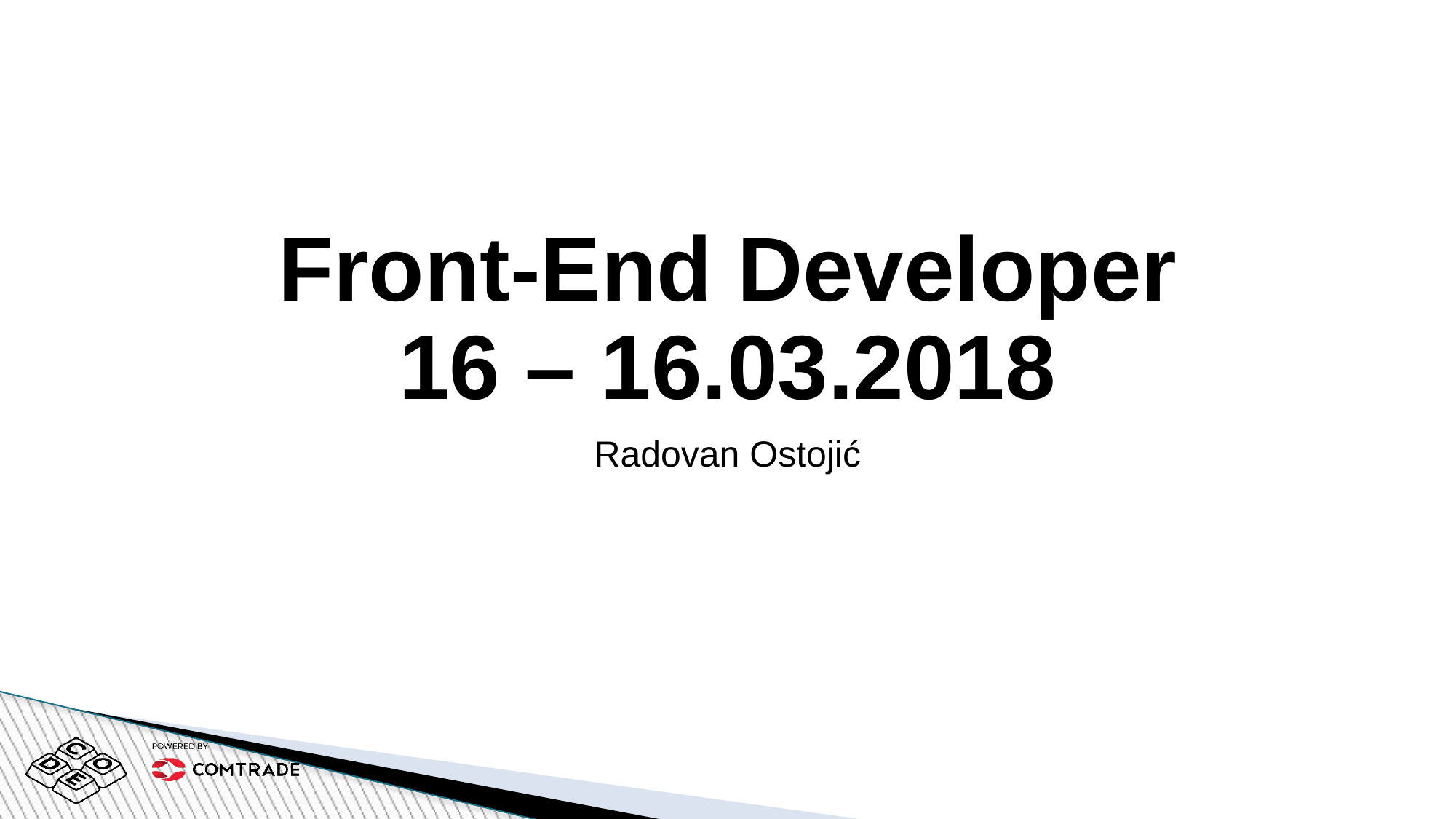

# Front-End Developer 16 – 16.03.2018
Radovan Ostojić